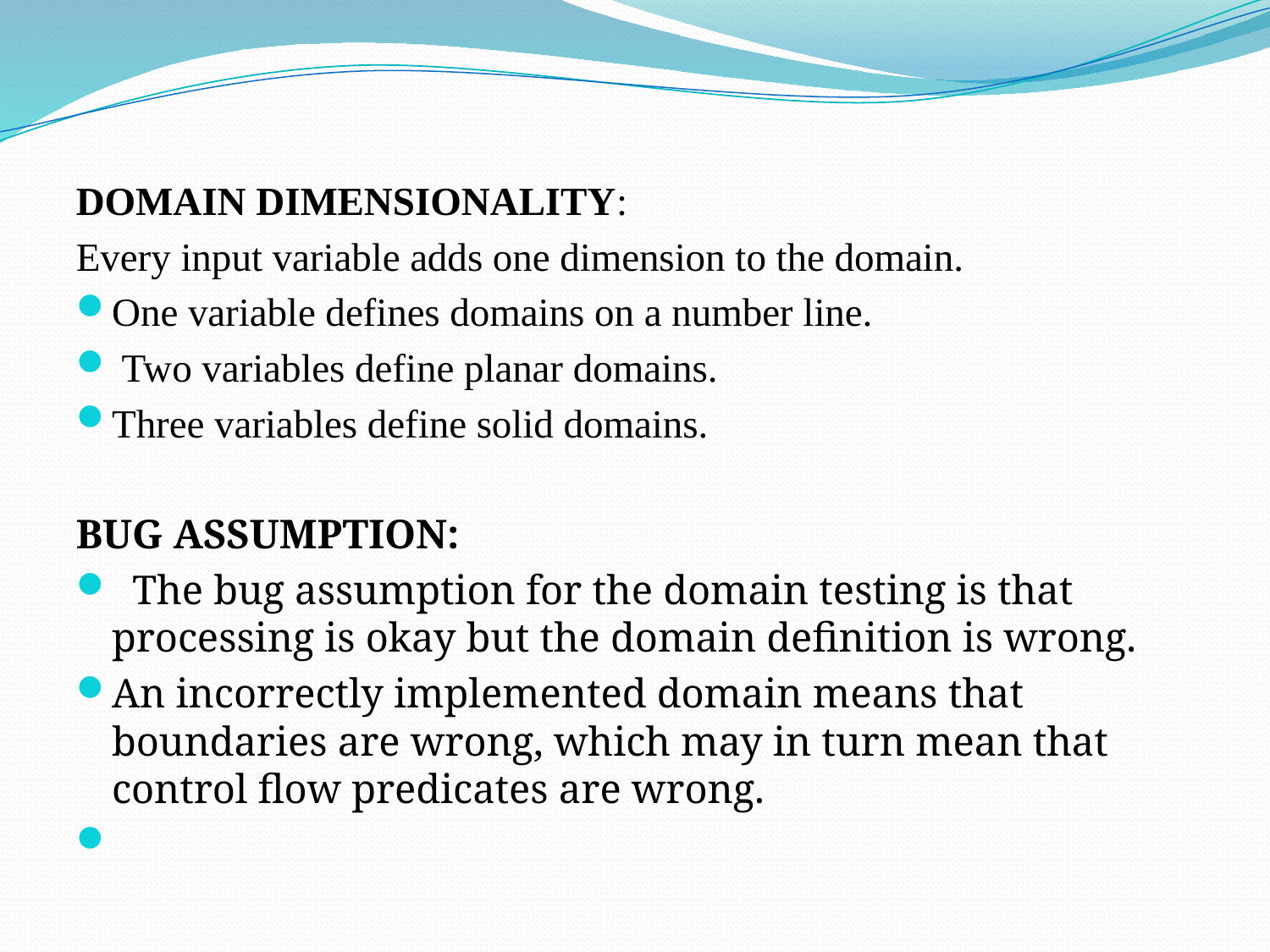

DOMAIN DIMENSIONALITY:
Every input variable adds one dimension to the domain.
One variable defines domains on a number line.
 Two variables define planar domains.
Three variables define solid domains.

BUG ASSUMPTION:
  The bug assumption for the domain testing is that processing is okay but the domain definition is wrong.
An incorrectly implemented domain means that boundaries are wrong, which may in turn mean that control flow predicates are wrong.